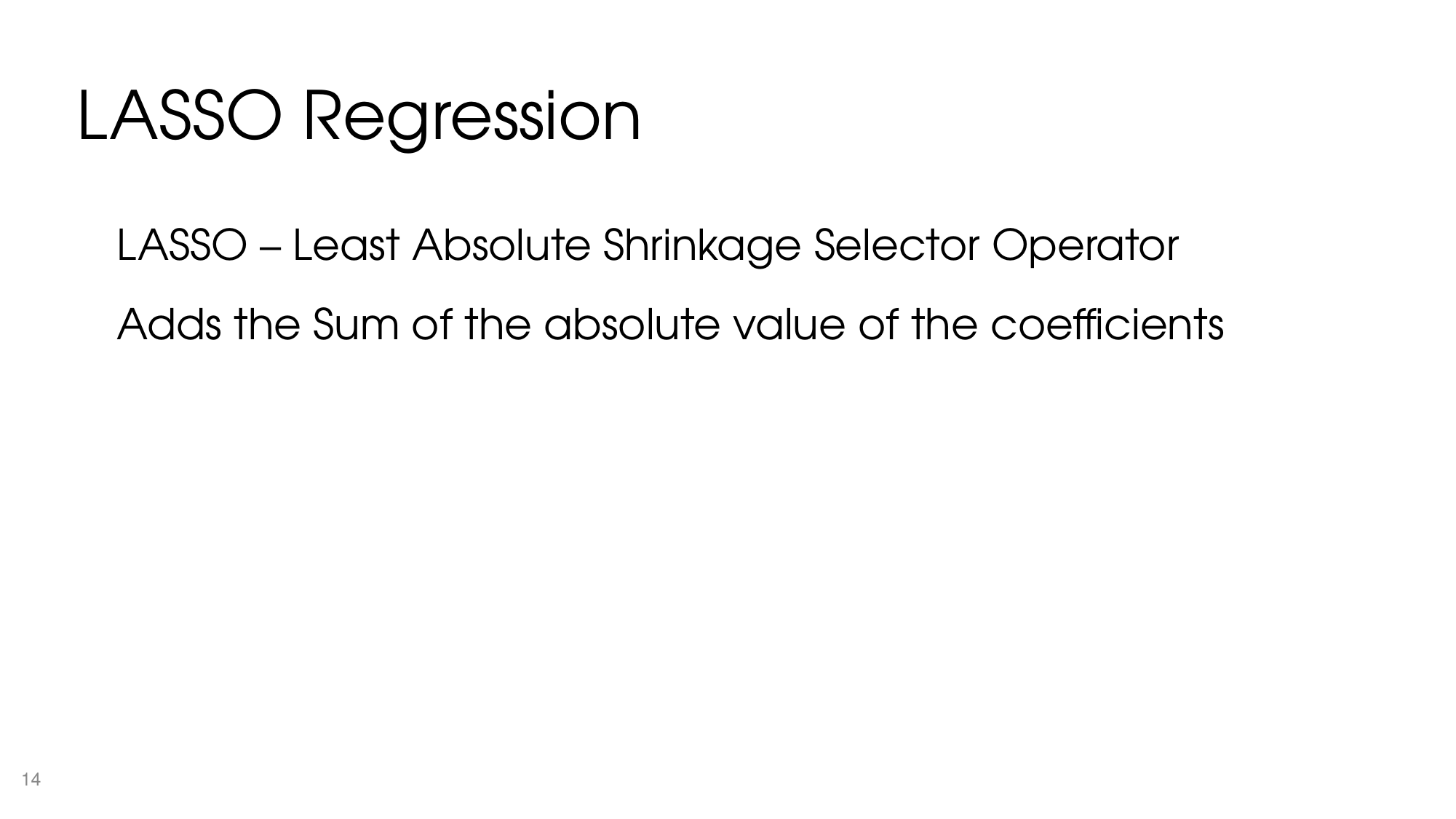

# LASSO Regression
LASSO – Least Absolute Shrinkage Selector Operator
Adds the Sum of the absolute value of the coefficients

14